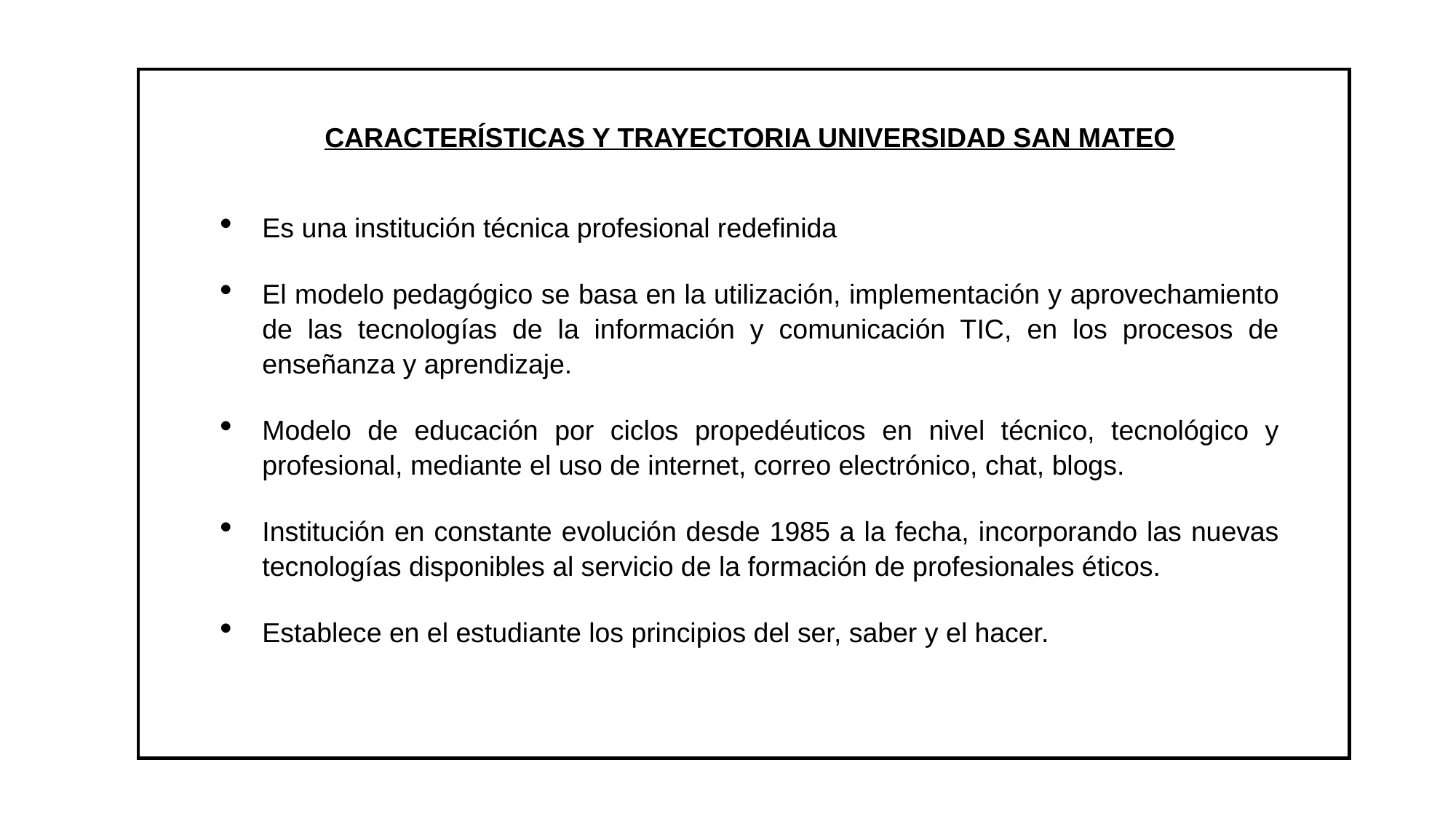

CARACTERÍSTICAS Y TRAYECTORIA UNIVERSIDAD SAN MATEO

Es una institución técnica profesional redefinida

El modelo pedagógico se basa en la utilización, implementación y aprovechamiento de las tecnologías de la información y comunicación TIC, en los procesos de enseñanza y aprendizaje.

Modelo de educación por ciclos propedéuticos en nivel técnico, tecnológico y profesional, mediante el uso de internet, correo electrónico, chat, blogs.

Institución en constante evolución desde 1985 a la fecha, incorporando las nuevas tecnologías disponibles al servicio de la formación de profesionales éticos.

Establece en el estudiante los principios del ser, saber y el hacer.